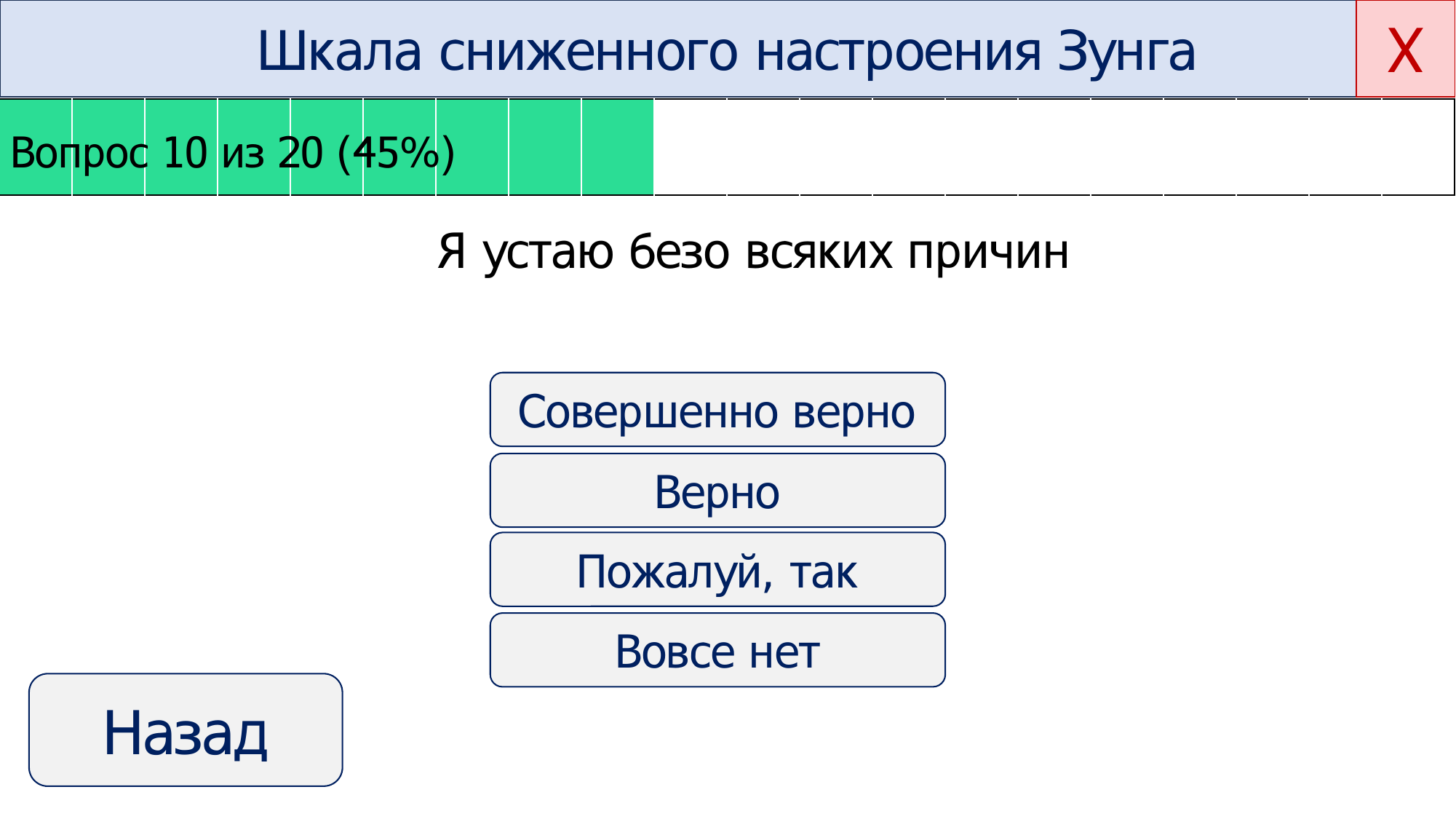

Х
Шкала сниженного настроения Зунга
Вопрос 10 из 20 (45%)
|  |  |  |  |  |  |  |  |  |  |  |  |  |  |  |  |  |  |  |  |
| --- | --- | --- | --- | --- | --- | --- | --- | --- | --- | --- | --- | --- | --- | --- | --- | --- | --- | --- | --- |
Я устаю безо всяких причин
Совершенно верно
Верно
Пожалуй, так
Вовсе нет
Назад